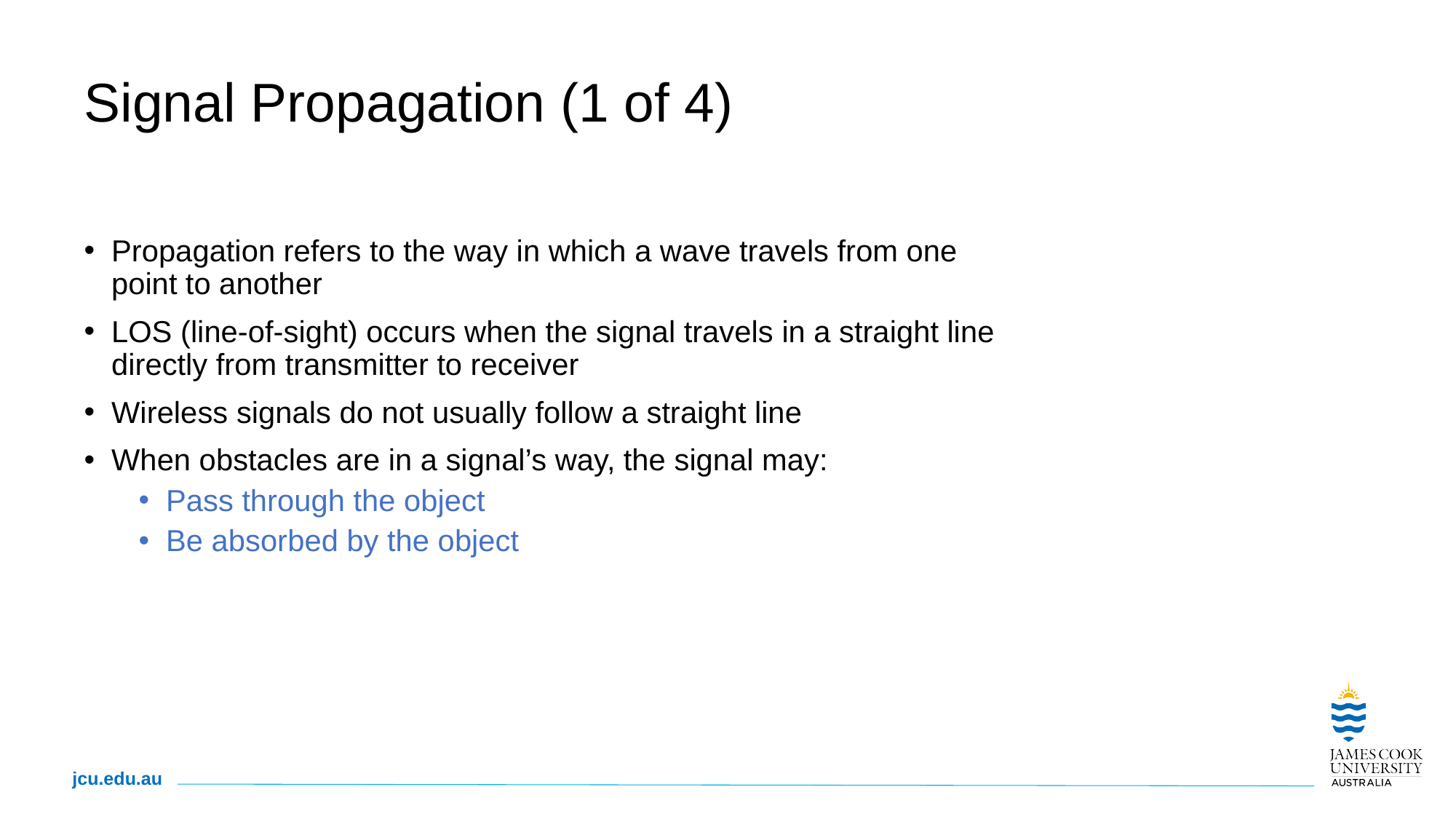

# Signal Propagation (1 of 4)
Propagation refers to the way in which a wave travels from one point to another
LOS (line-of-sight) occurs when the signal travels in a straight line directly from transmitter to receiver
Wireless signals do not usually follow a straight line
When obstacles are in a signal’s way, the signal may:
Pass through the object
Be absorbed by the object